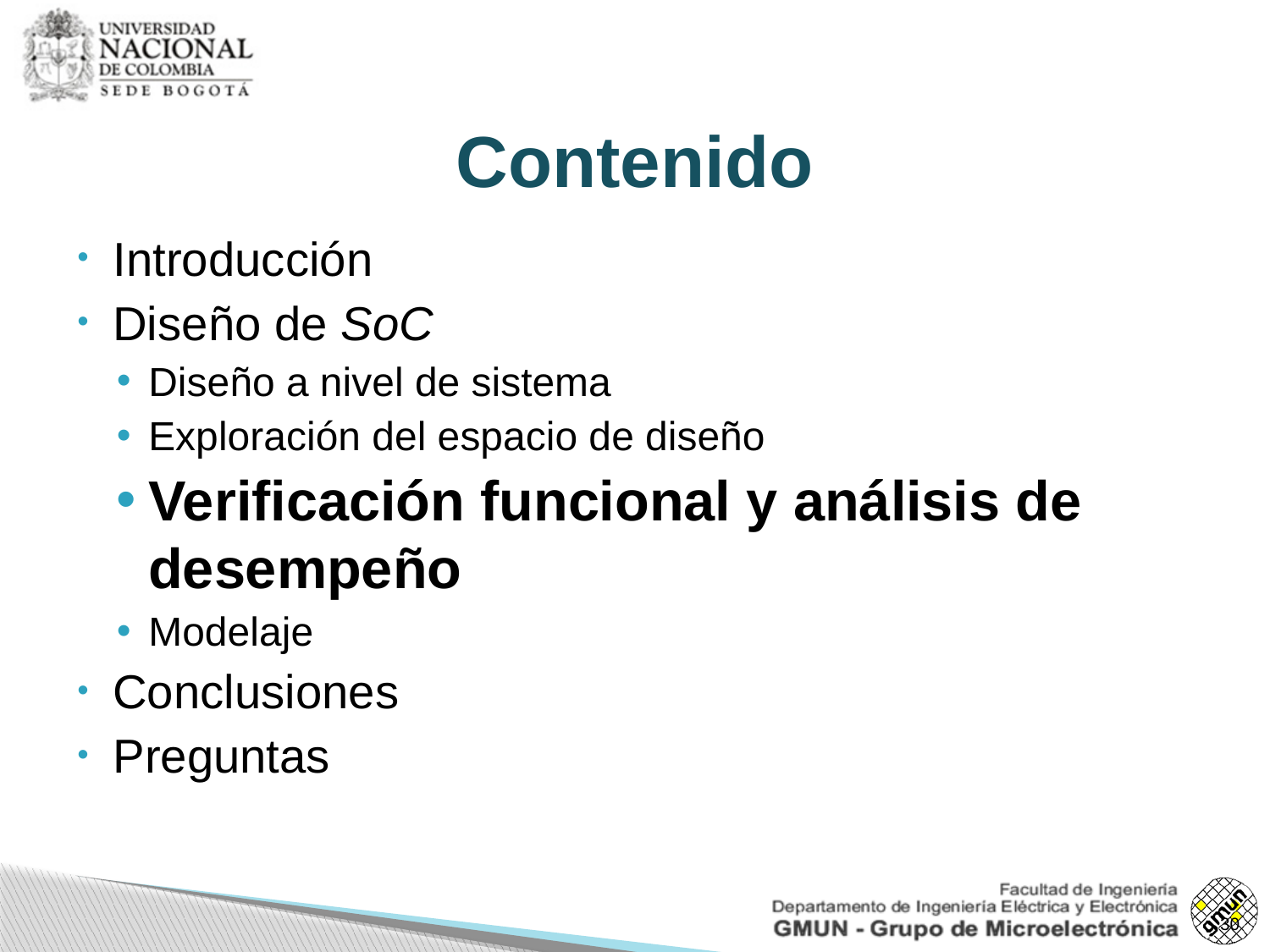

# Contenido
Introducción
Diseño de SoC
Diseño a nivel de sistema
Exploración del espacio de diseño
Verificación funcional y análisis de desempeño
Modelaje
Conclusiones
Preguntas
30